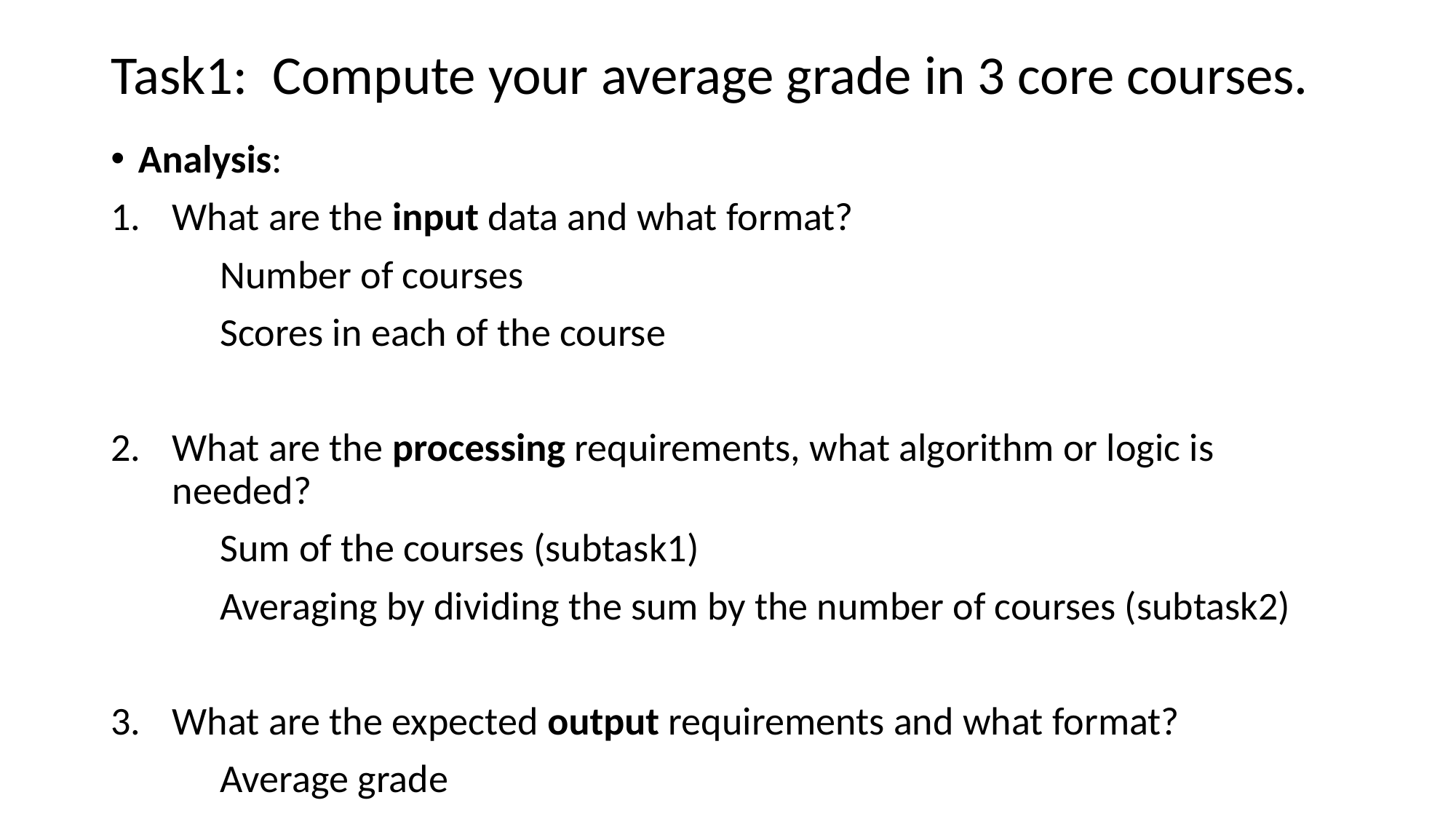

# Task1:  Compute your average grade in 3 core courses.
Analysis:
What are the input data and what format?
	Number of courses
	Scores in each of the course

What are the processing requirements, what algorithm or logic is needed?
	Sum of the courses (subtask1)
	Averaging by dividing the sum by the number of courses (subtask2)

What are the expected output requirements and what format?
	Average grade